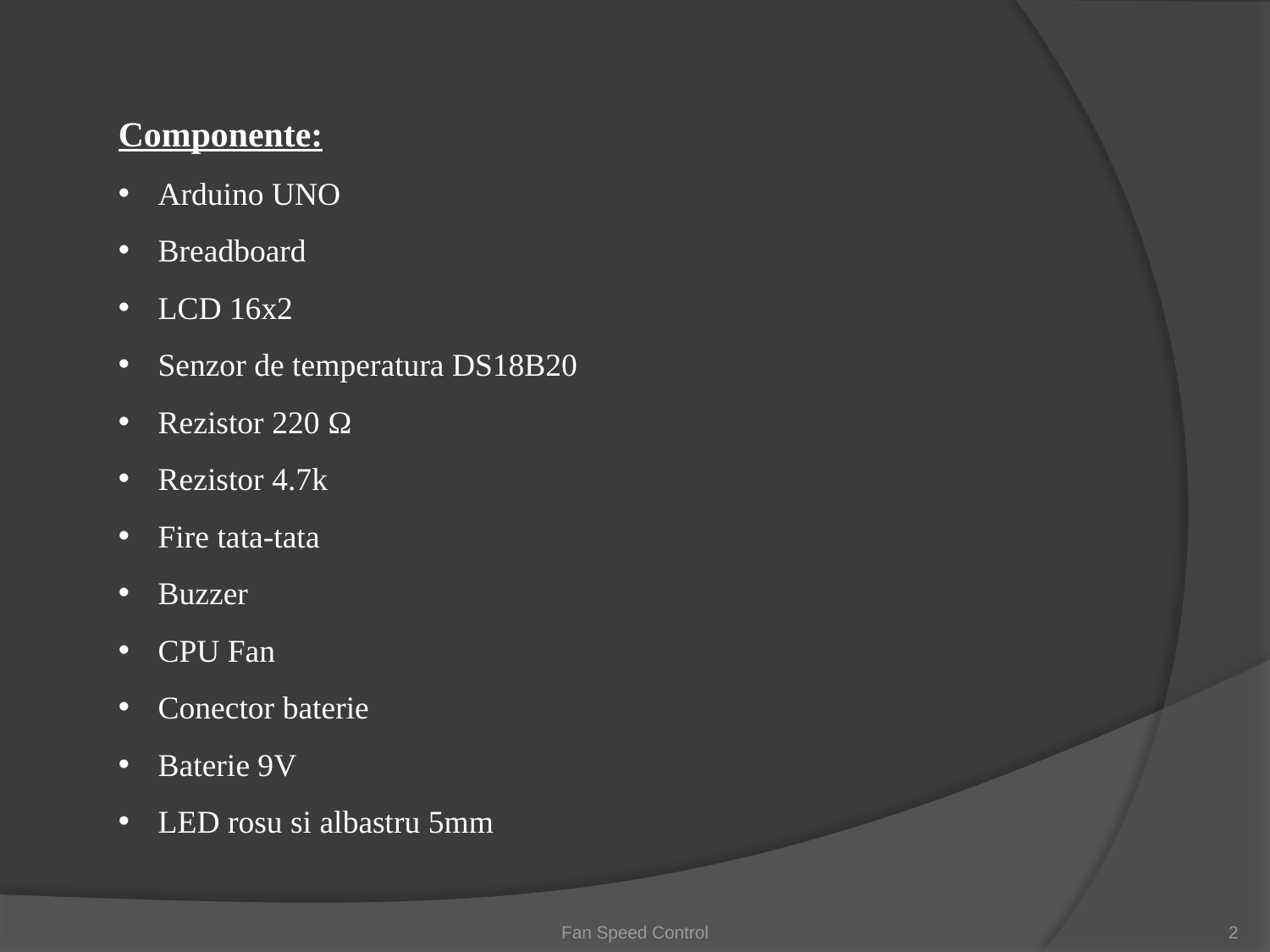

Componente:
Arduino UNO
Breadboard
LCD 16x2
Senzor de temperatura DS18B20
Rezistor 220 Ω
Rezistor 4.7k
Fire tata-tata
Buzzer
CPU Fan
Conector baterie
Baterie 9V
LED rosu si albastru 5mm
Fan Speed Control
2